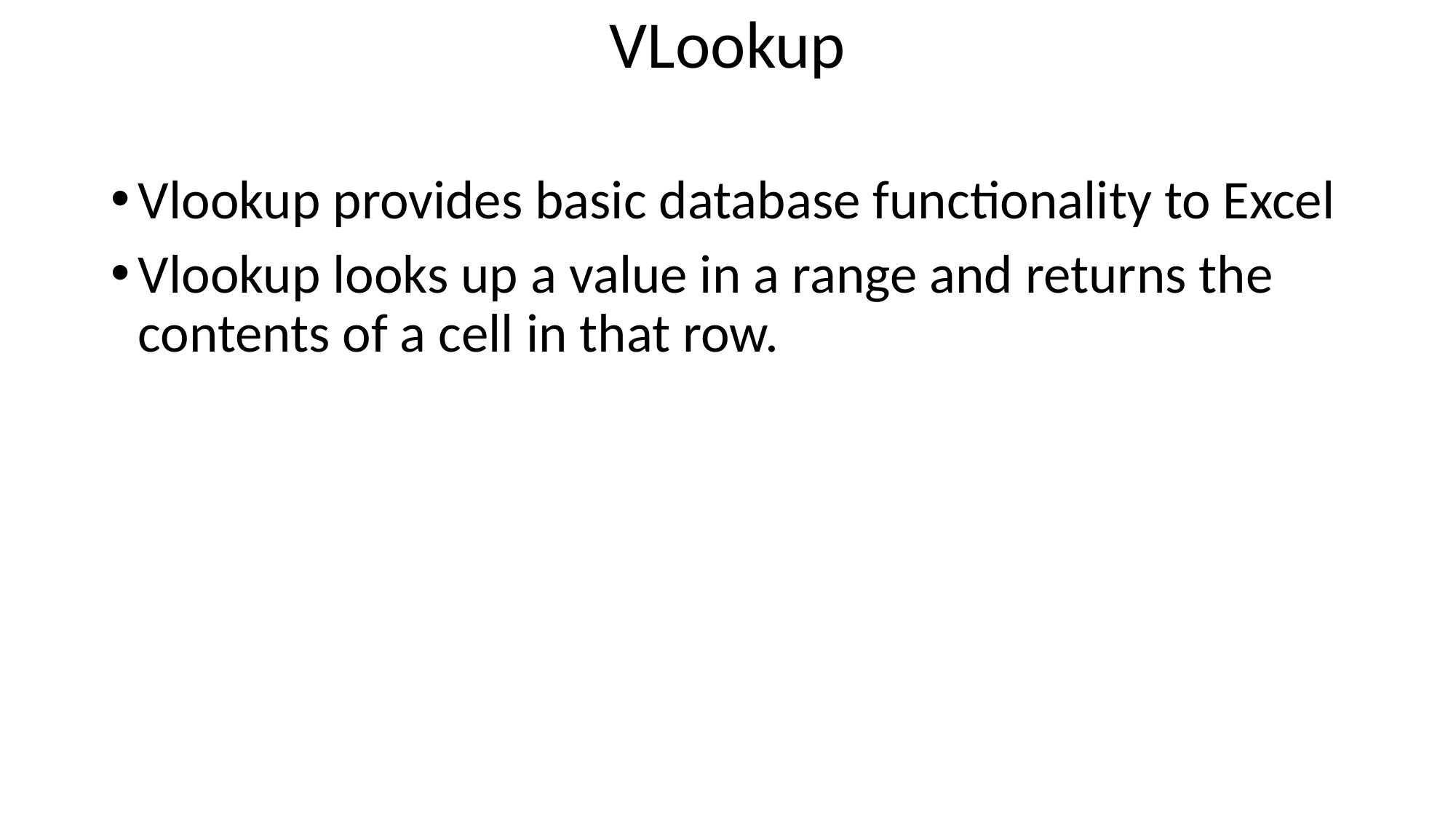

# VLookup
Vlookup provides basic database functionality to Excel
Vlookup looks up a value in a range and returns the contents of a cell in that row.